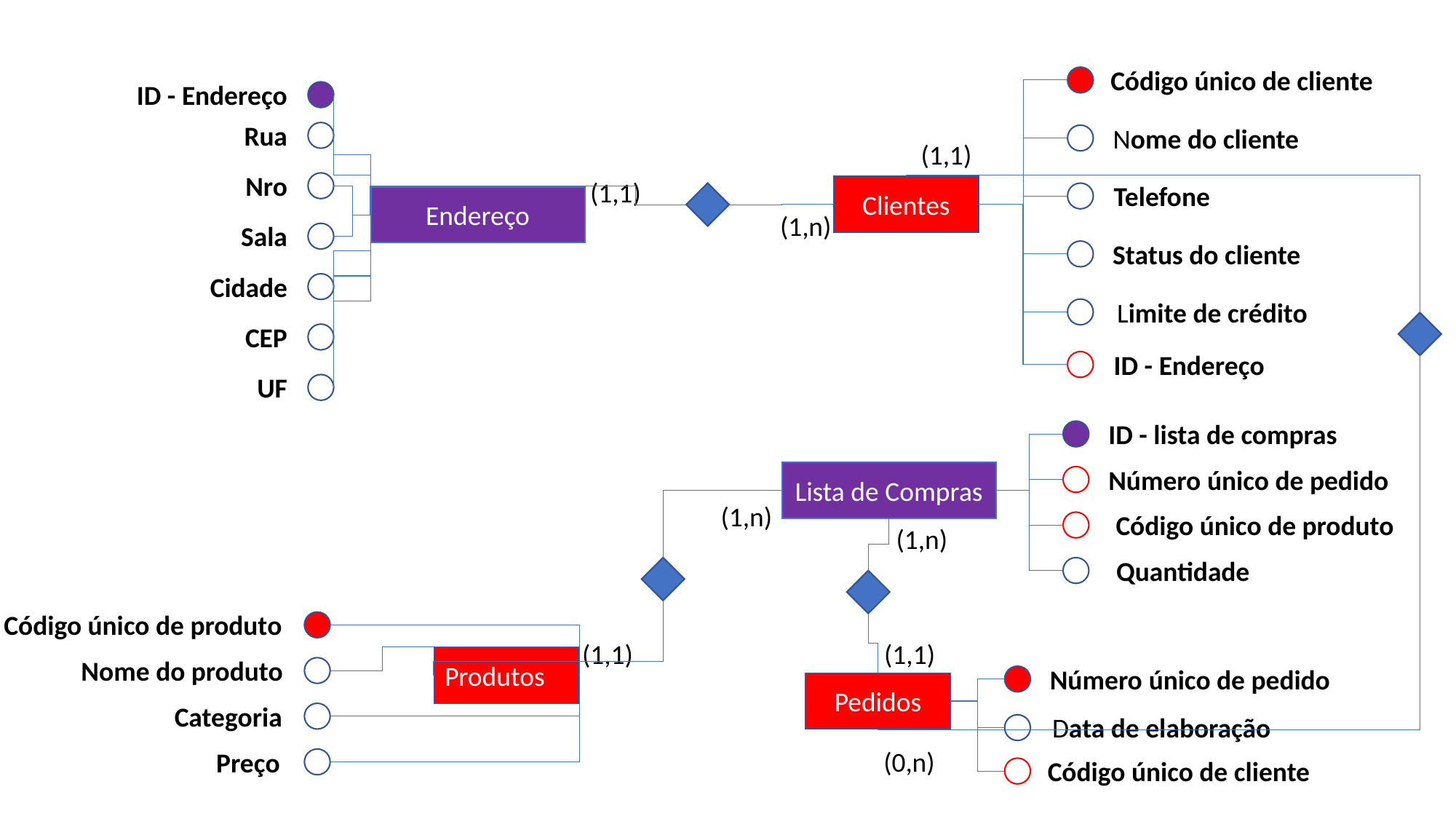

Código único de cliente

Nome do cliente

Telefone

Clientes
Status do cliente

Limite de crédito

ID - Endereço

Endereço
Rua

Nro

Sala

Cidade

CEP

UF

(1,1)
(1,1)

(1,n)

ID - Endereço

ID - lista de compras

Número único de pedido

Lista de Compras
(1,n)
Código único de produto

(1,n)
Quantidade

Código único de produto

Produtos
Nome do produto

Categoria

Preço

(1,1)
(1,1)
Número único de pedido

Pedidos
Data de elaboração

(0,n)
Código único de cliente